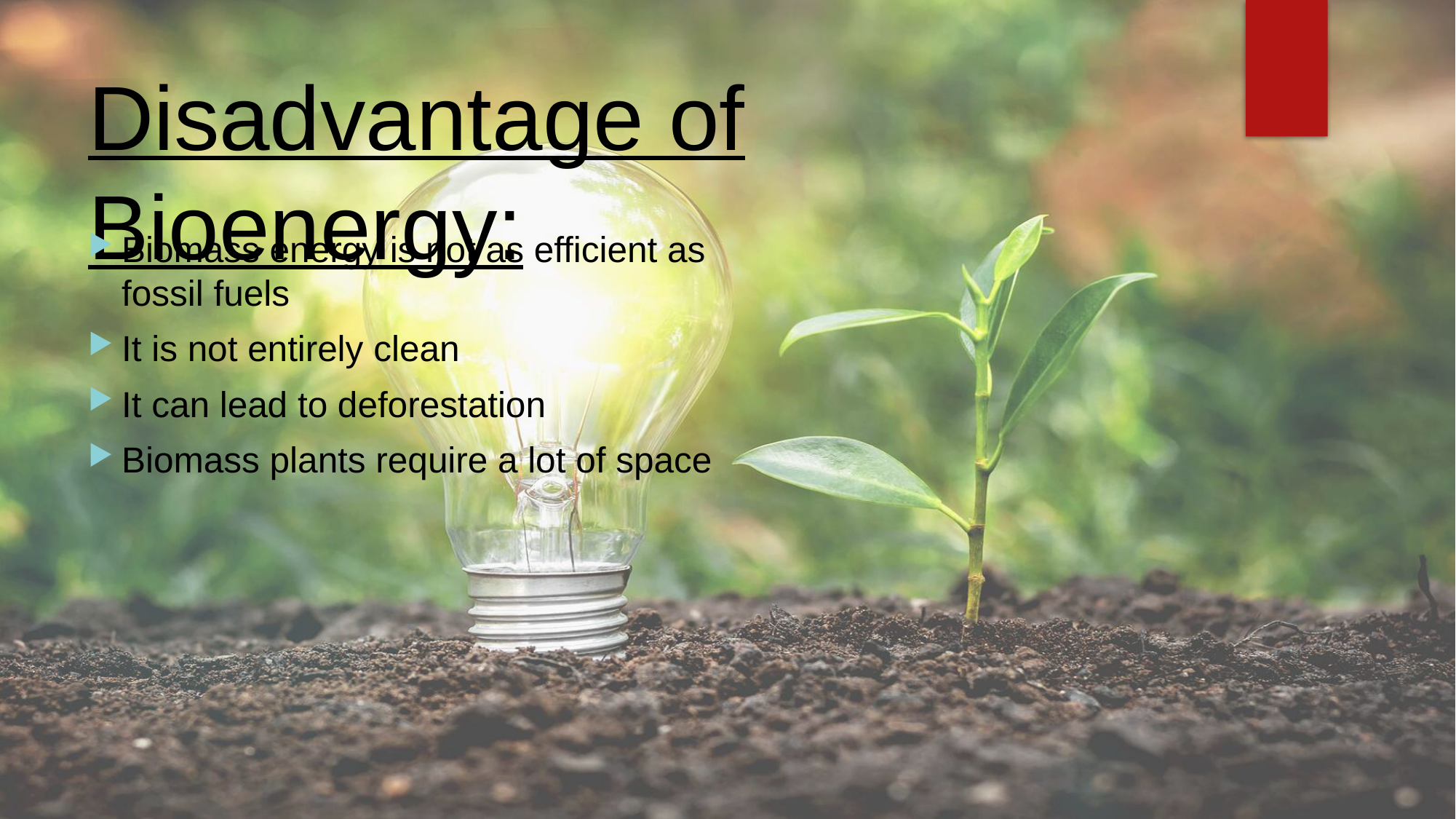

# Disadvantage of Bioenergy:
Biomass energy is not as efficient as fossil fuels
It is not entirely clean
It can lead to deforestation
Biomass plants require a lot of space